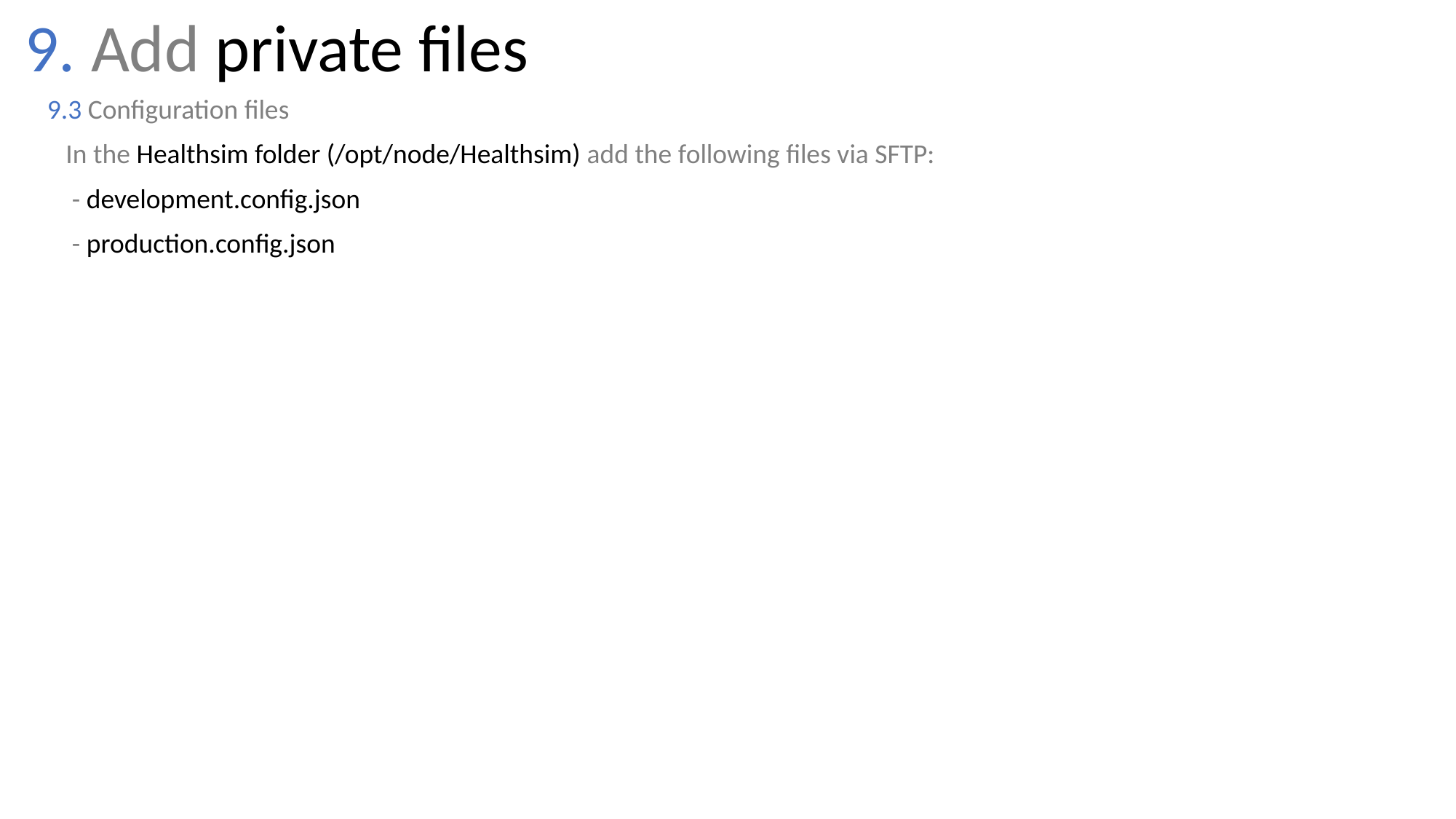

# 9. Add private files
9.3 Configuration files
   In the Healthsim folder (/opt/node/Healthsim) add the following files via SFTP:
    - development.config.json
    - production.config.json